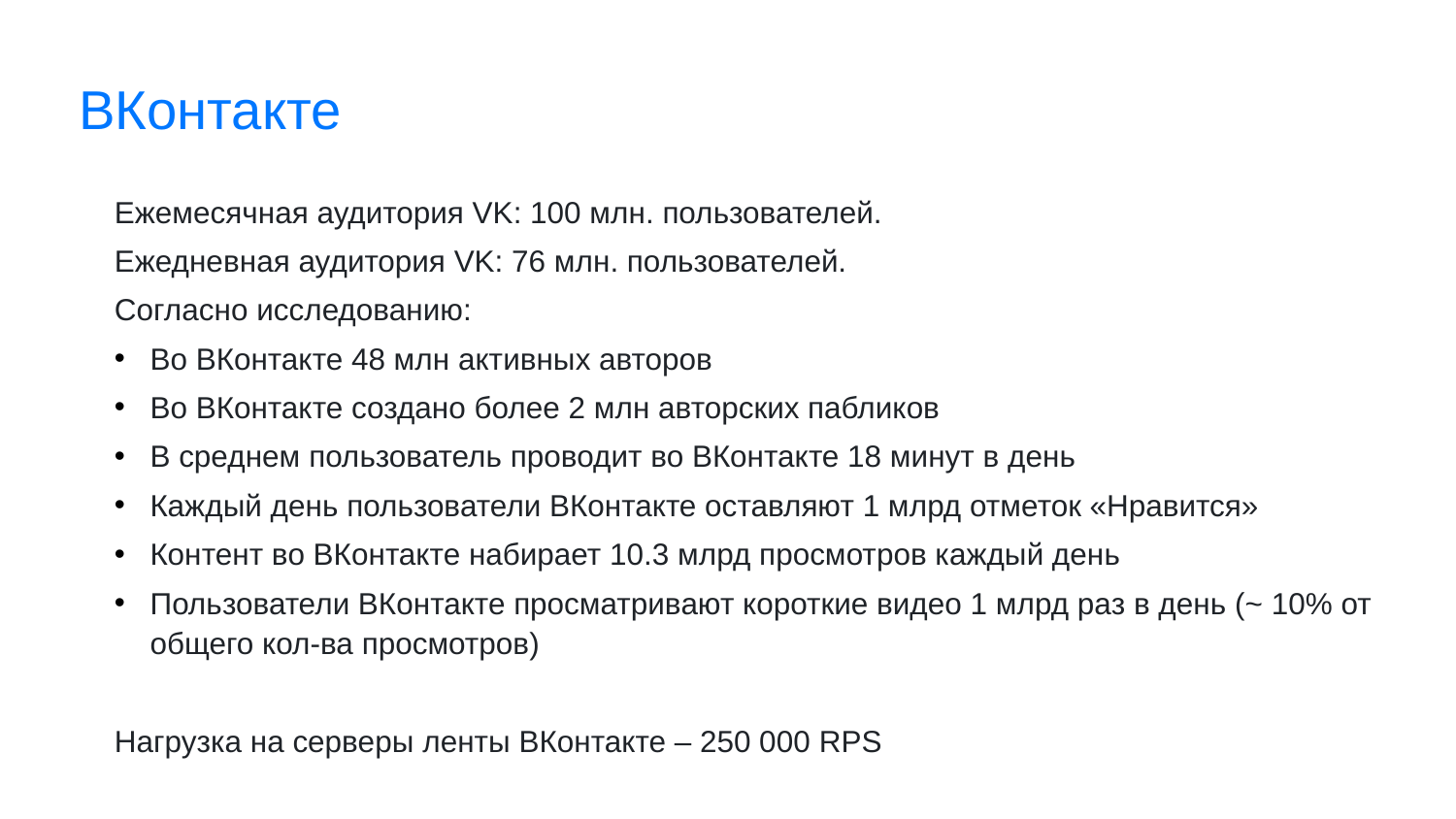

# ВКонтакте
Ежемесячная аудитория VK: 100 млн. пользователей.
Ежедневная аудитория VK: 76 млн. пользователей.
Согласно исследованию:
Во ВКонтакте 48 млн активных авторов
Во ВКонтакте создано более 2 млн авторских пабликов
В среднем пользователь проводит во ВКонтакте 18 минут в день
Каждый день пользователи ВКонтакте оставляют 1 млрд отметок «Нравится»
Контент во ВКонтакте набирает 10.3 млрд просмотров каждый день
Пользователи ВКонтакте просматривают короткие видео 1 млрд раз в день (~ 10% от общего кол-ва просмотров)

Нагрузка на серверы ленты ВКонтакте – 250 000 RPS